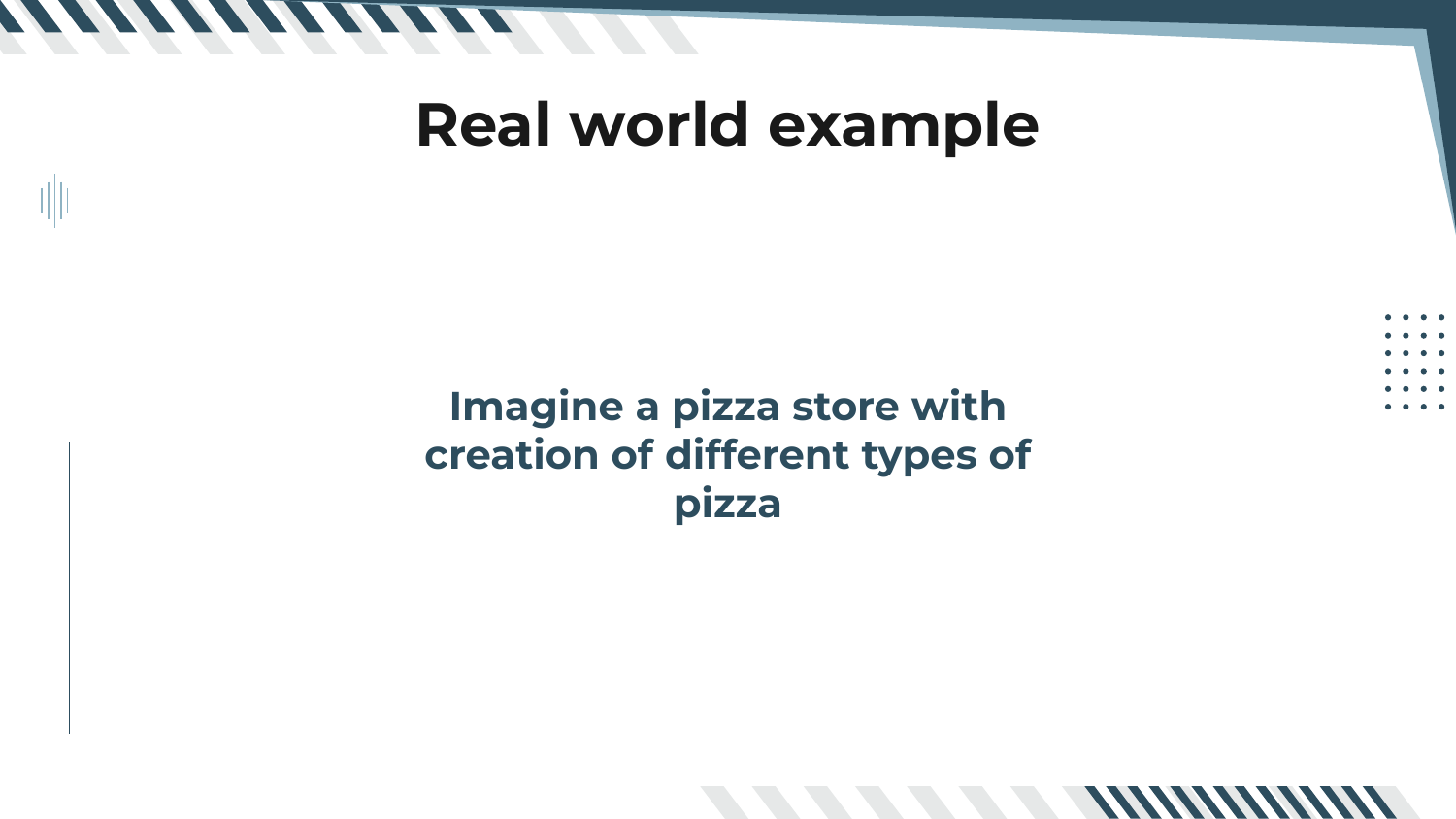

# Real world example

Imagine a pizza store with creation of different types of pizza